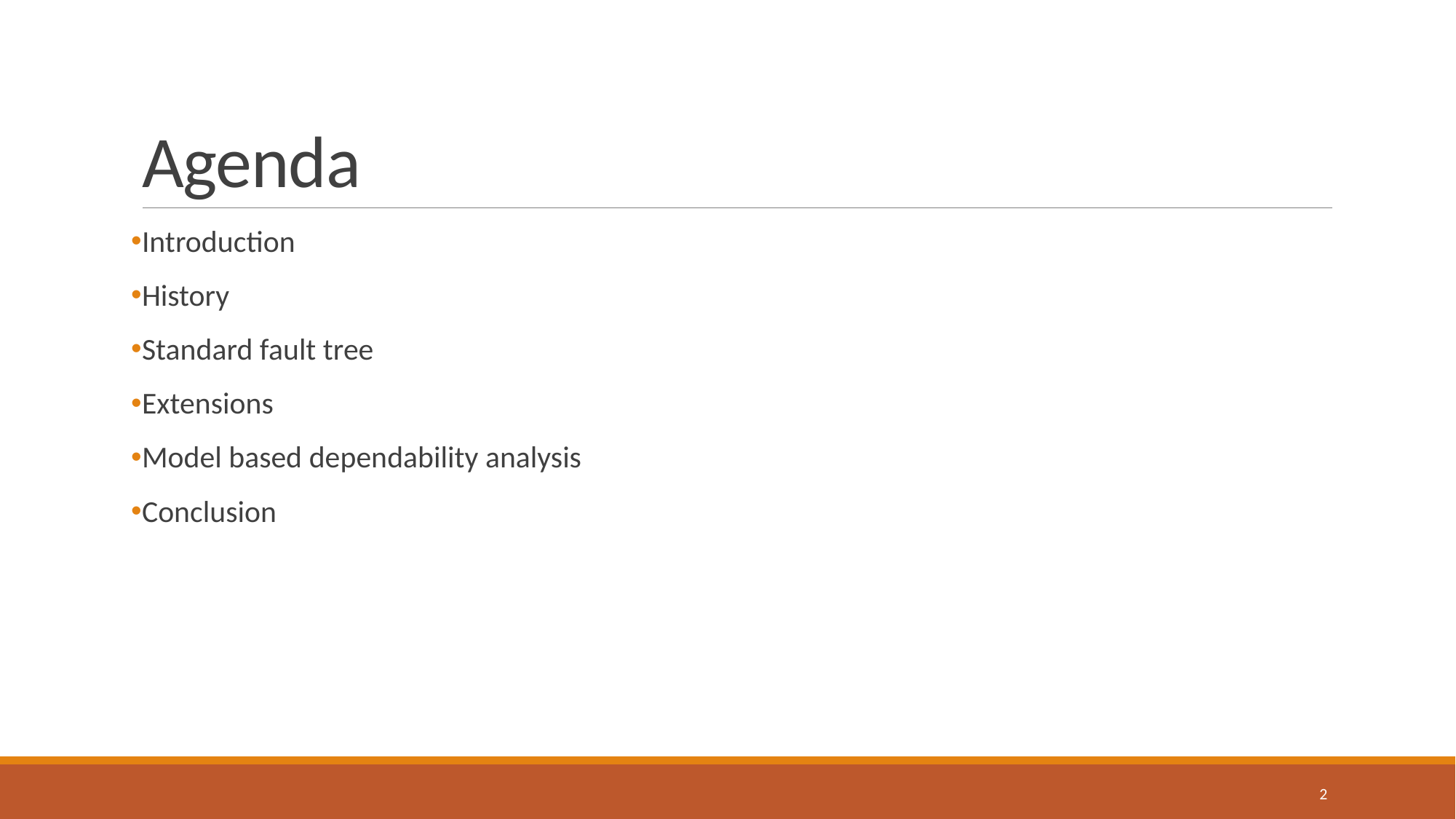

# Agenda
Introduction
History
Standard fault tree
Extensions
Model based dependability analysis
Conclusion
2